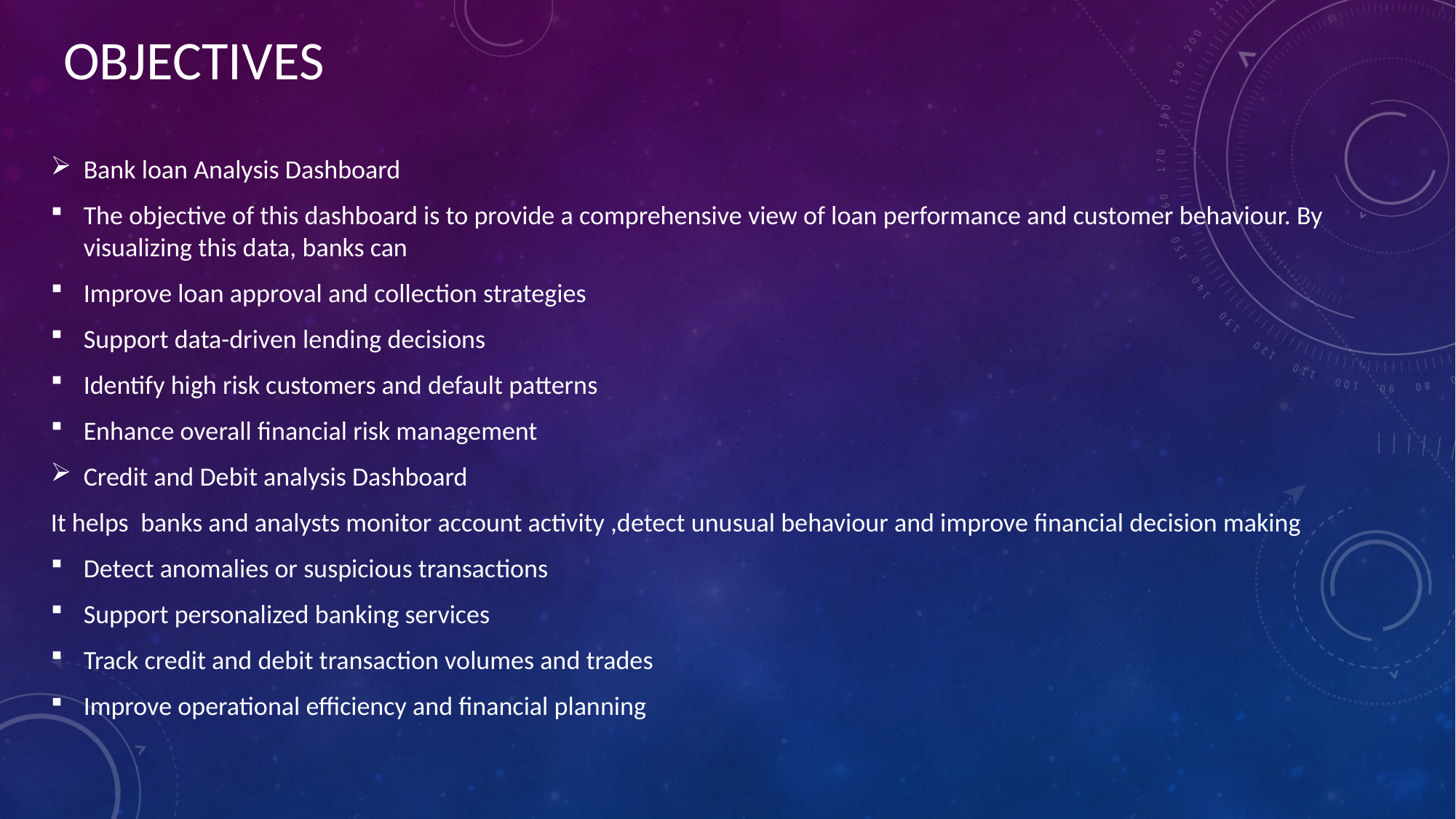

# OBJECTIVES
Bank loan Analysis Dashboard
The objective of this dashboard is to provide a comprehensive view of loan performance and customer behaviour. By visualizing this data, banks can
Improve loan approval and collection strategies
Support data-driven lending decisions
Identify high risk customers and default patterns
Enhance overall financial risk management
Credit and Debit analysis Dashboard
It helps  banks and analysts monitor account activity ,detect unusual behaviour and improve financial decision making
Detect anomalies or suspicious transactions
Support personalized banking services
Track credit and debit transaction volumes and trades
Improve operational efficiency and financial planning